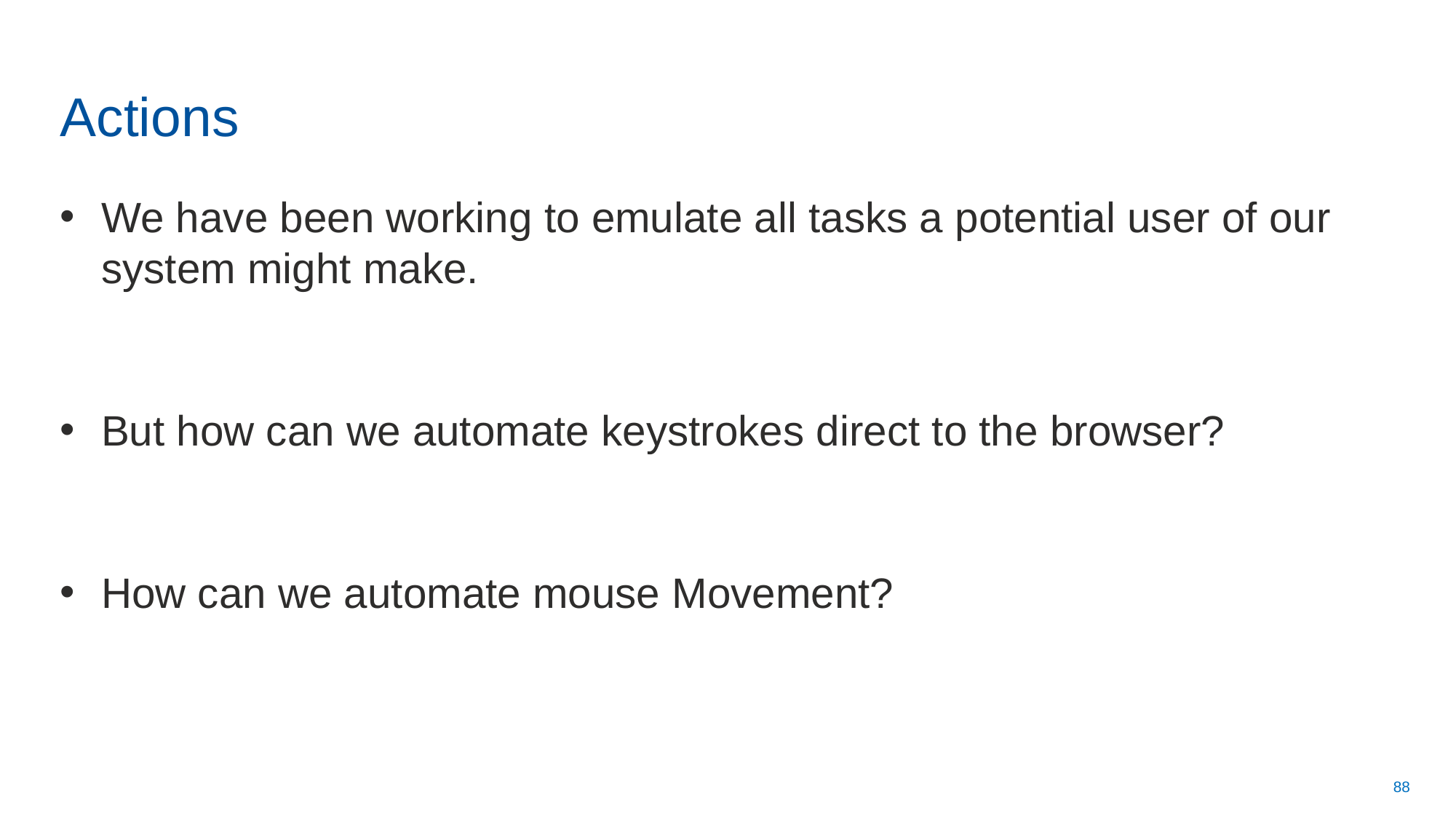

# Actions
We have been working to emulate all tasks a potential user of our system might make.

But how can we automate keystrokes direct to the browser?

How can we automate mouse Movement?